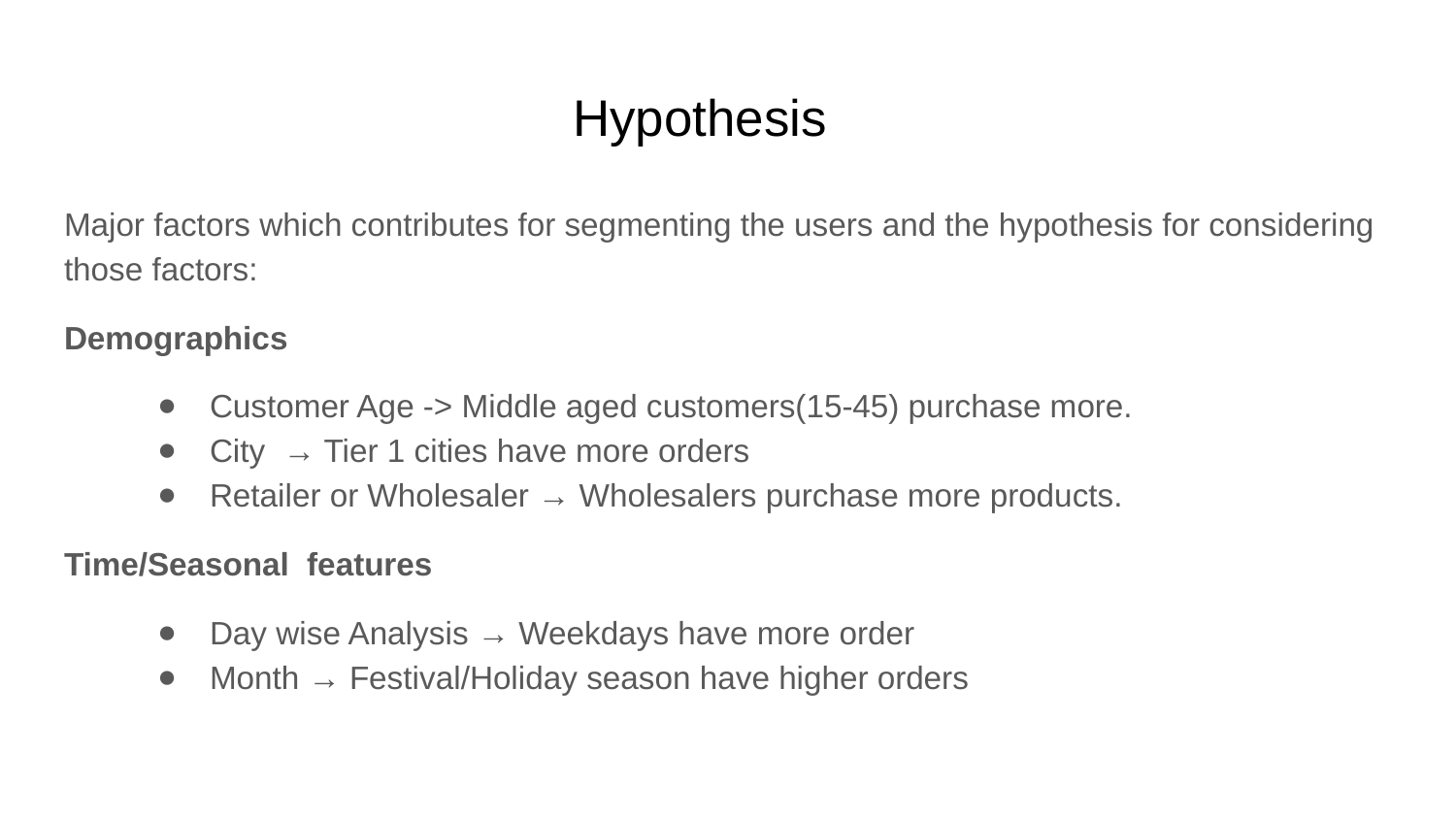

# Hypothesis

Major factors which contributes for segmenting the users and the hypothesis for considering those factors:
Demographics
Customer Age -> Middle aged customers(15-45) purchase more.
City  → Tier 1 cities have more orders
Retailer or Wholesaler → Wholesalers purchase more products.
Time/Seasonal  features
Day wise Analysis → Weekdays have more order
Month → Festival/Holiday season have higher orders